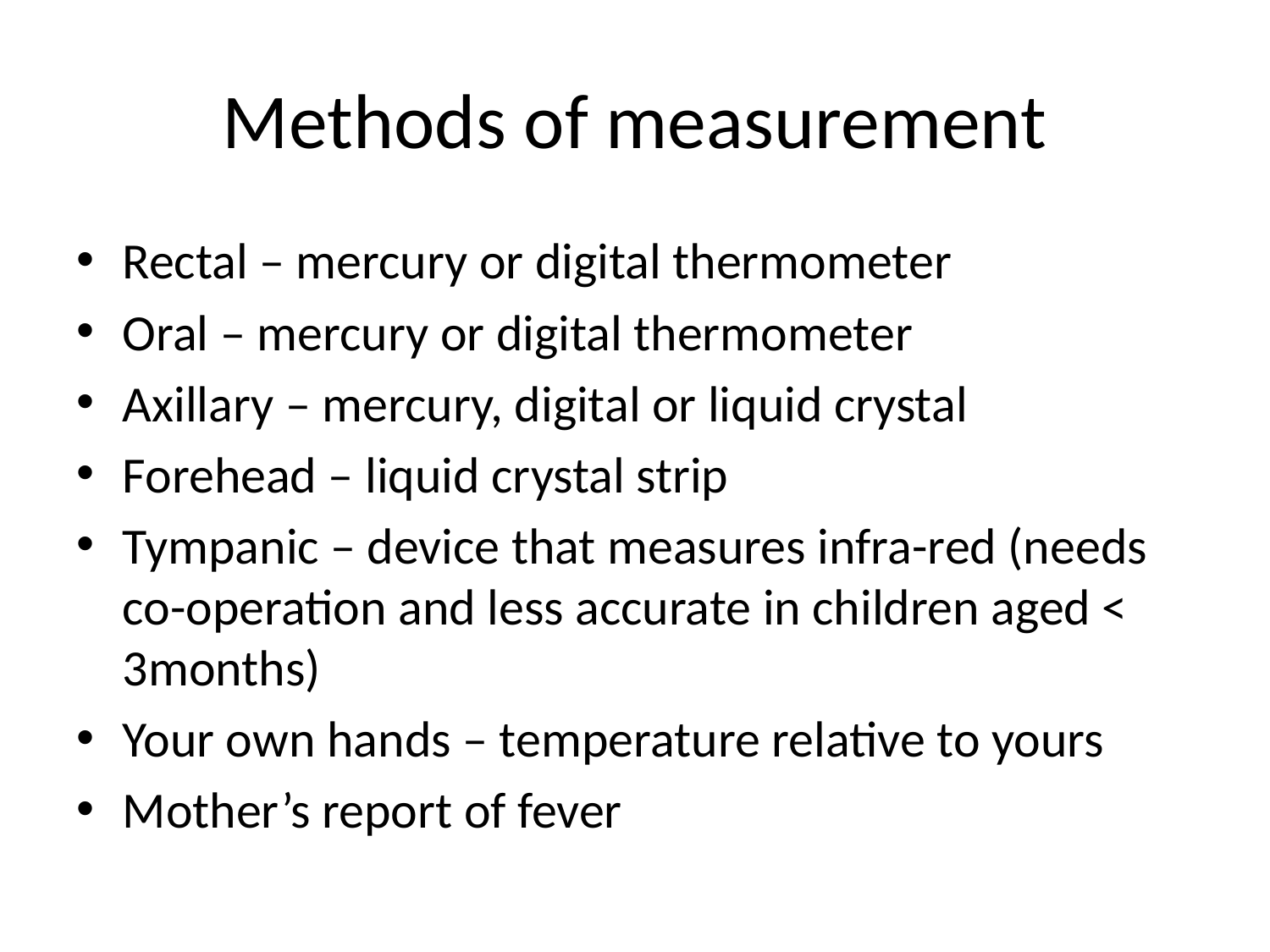

# Methods of measurement
Rectal – mercury or digital thermometer
Oral – mercury or digital thermometer
Axillary – mercury, digital or liquid crystal
Forehead – liquid crystal strip
Tympanic – device that measures infra-red (needs co-operation and less accurate in children aged < 3months)
Your own hands – temperature relative to yours
Mother’s report of fever